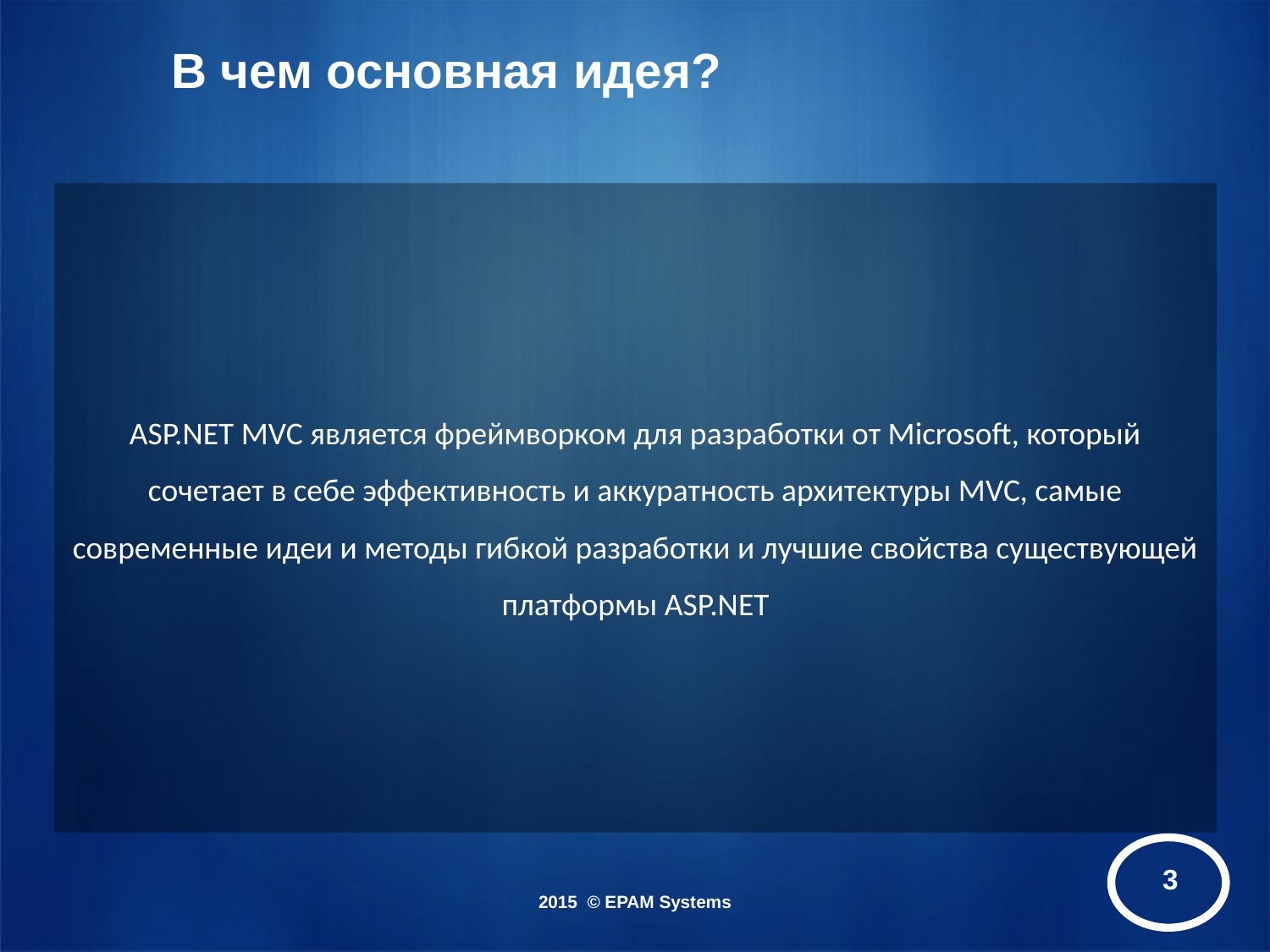

# В чем основная идея?
ASP.NET MVC является фреймворком для разработки от Microsoft, который сочетает в себе эффективность и аккуратность архитектуры MVC, самые современные идеи и методы гибкой разработки и лучшие свойства существующей платформы ASP.NET
2015  © EPAM Systems
2015 © EPAM Systems